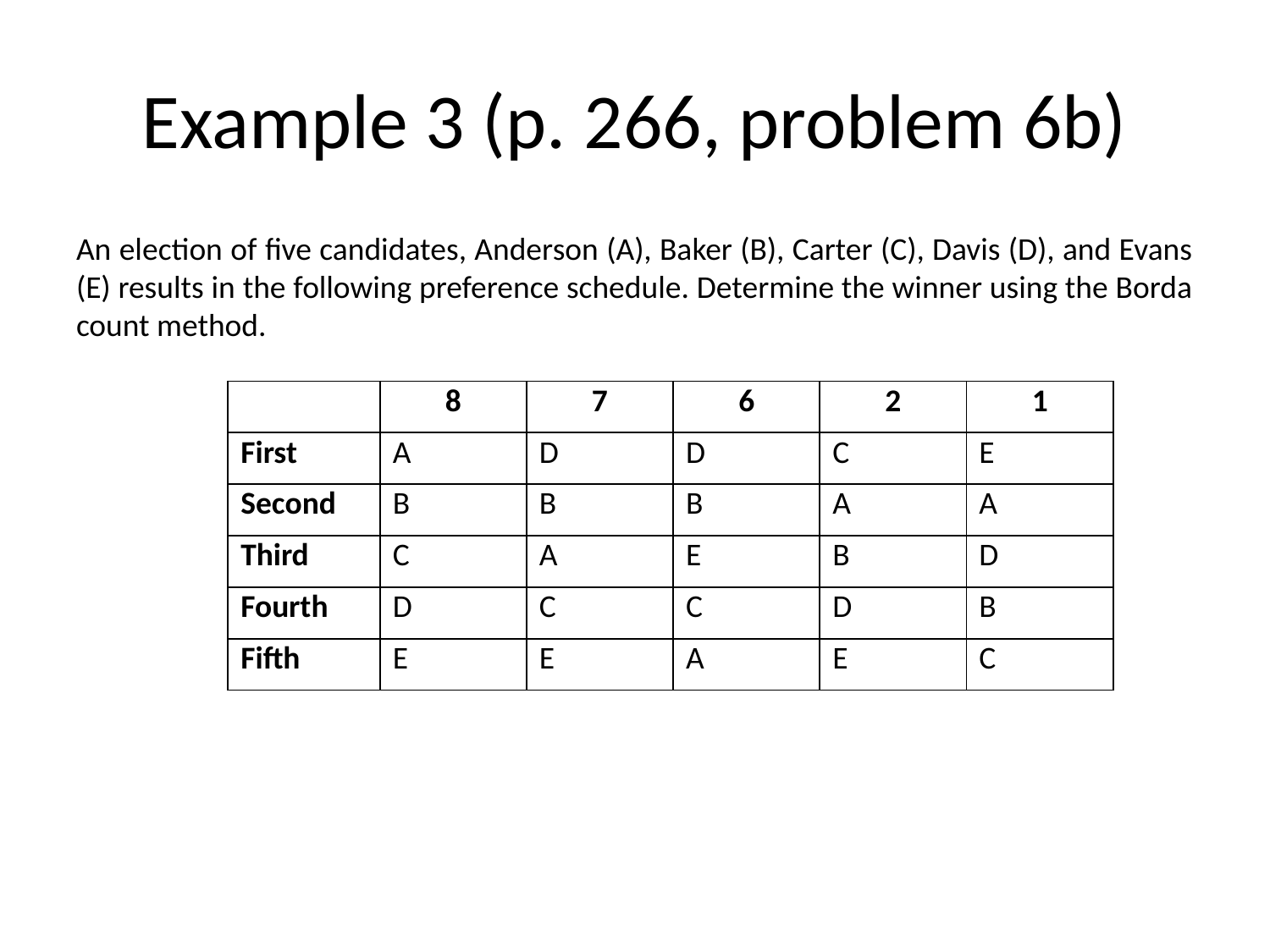

# Example 3 (p. 266, problem 6b)
An election of five candidates, Anderson (A), Baker (B), Carter (C), Davis (D), and Evans (E) results in the following preference schedule. Determine the winner using the Borda count method.
|  | 8 | 7 | 6 | 2 | 1 |
| --- | --- | --- | --- | --- | --- |
| First | A | D | D | C | E |
| Second | B | B | B | A | A |
| Third | C | A | E | B | D |
| Fourth | D | C | C | D | B |
| Fifth | E | E | A | E | C |